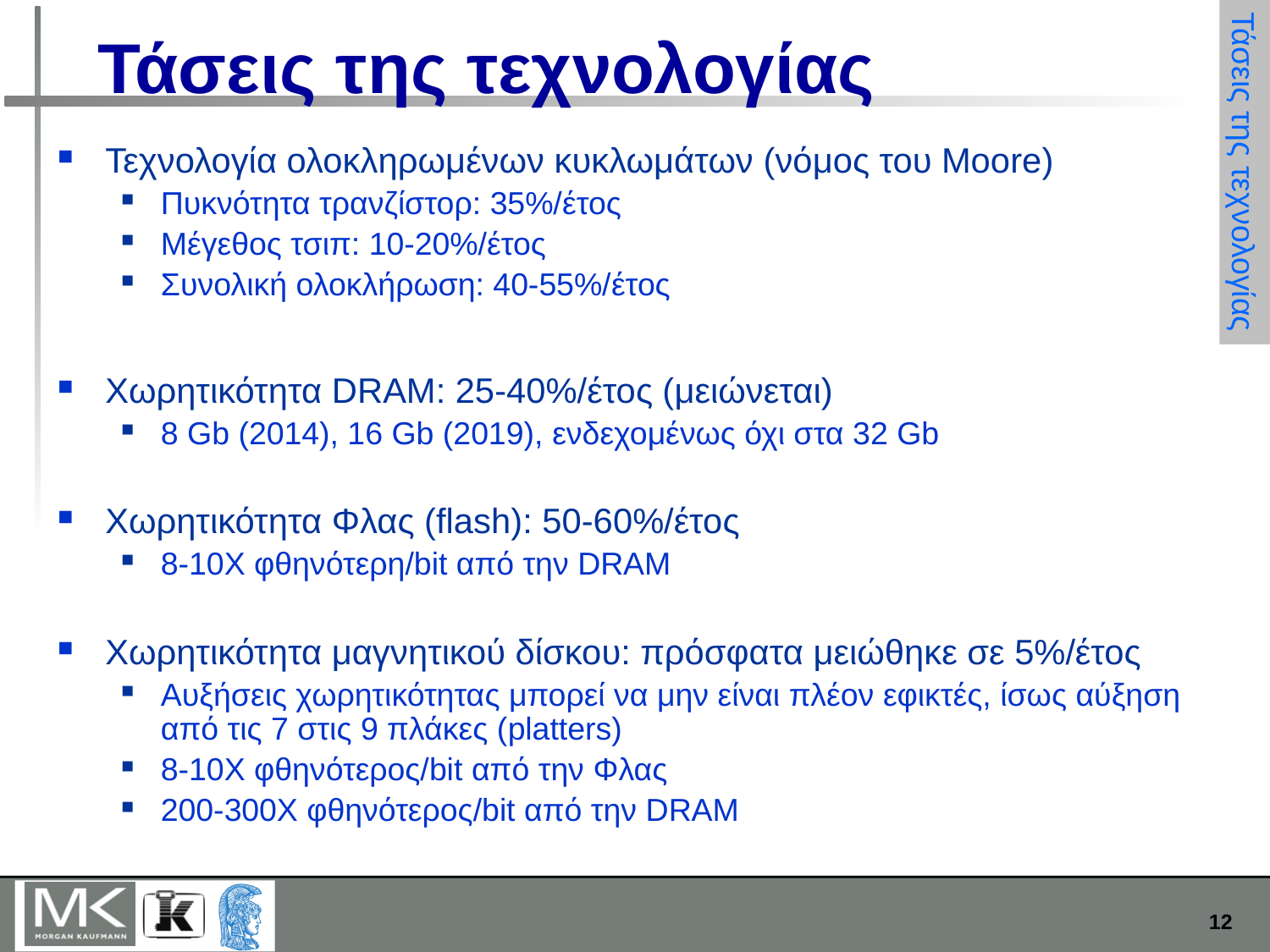

# Τάσεις της τεχνολογίας
Τεχνολογία ολοκληρωμένων κυκλωμάτων (νόμος του Moore)
Πυκνότητα τρανζίστορ: 35%/έτος
Μέγεθος τσιπ: 10-20%/έτος
Συνολική ολοκλήρωση: 40-55%/έτος

Χωρητικότητα DRAM: 25-40%/έτος (μειώνεται)
8 Gb (2014), 16 Gb (2019), ενδεχομένως όχι στα 32 Gb

Χωρητικότητα Φλας (flash): 50-60%/έτος
8-10X φθηνότερη/bit από την DRAM

Χωρητικότητα μαγνητικού δίσκου: πρόσφατα μειώθηκε σε 5%/έτος
Αυξήσεις χωρητικότητας μπορεί να μην είναι πλέον εφικτές, ίσως αύξηση από τις 7 στις 9 πλάκες (platters)
8-10X φθηνότερος/bit από την Φλας
200-300X φθηνότερος/bit από την DRAM
Τάσεις της τεχνολογίας